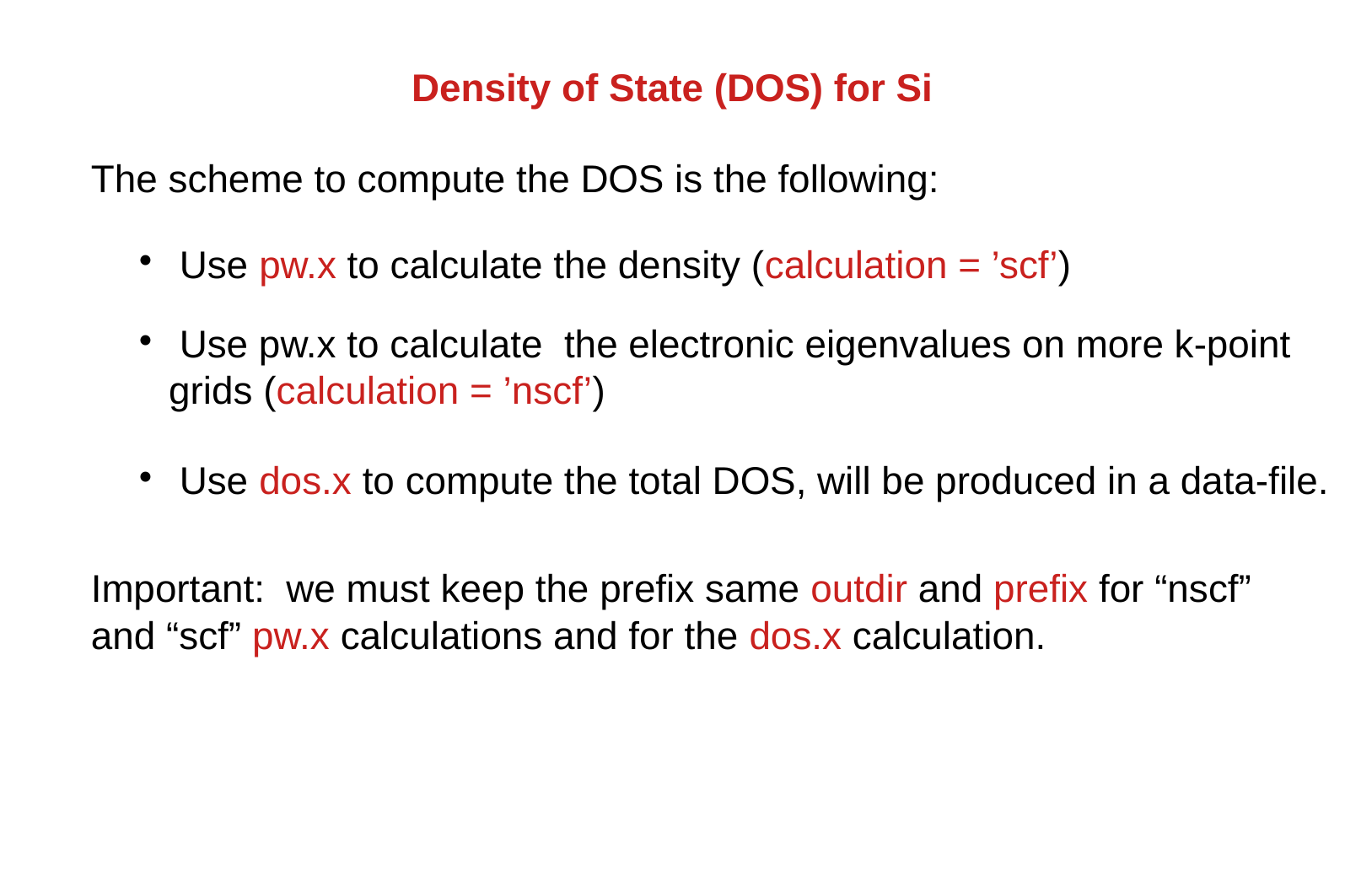

Density of State (DOS) for Si
The scheme to compute the DOS is the following:
 Use pw.x to calculate the density (calculation = ’scf’)
 Use pw.x to calculate  the electronic eigenvalues on more k-point      grids (calculation = ’nscf’)
 Use dos.x to compute the total DOS, will be produced in a data-file.
Important:  we must keep the prefix same outdir and prefix for “nscf” and “scf” pw.x calculations and for the dos.x calculation.